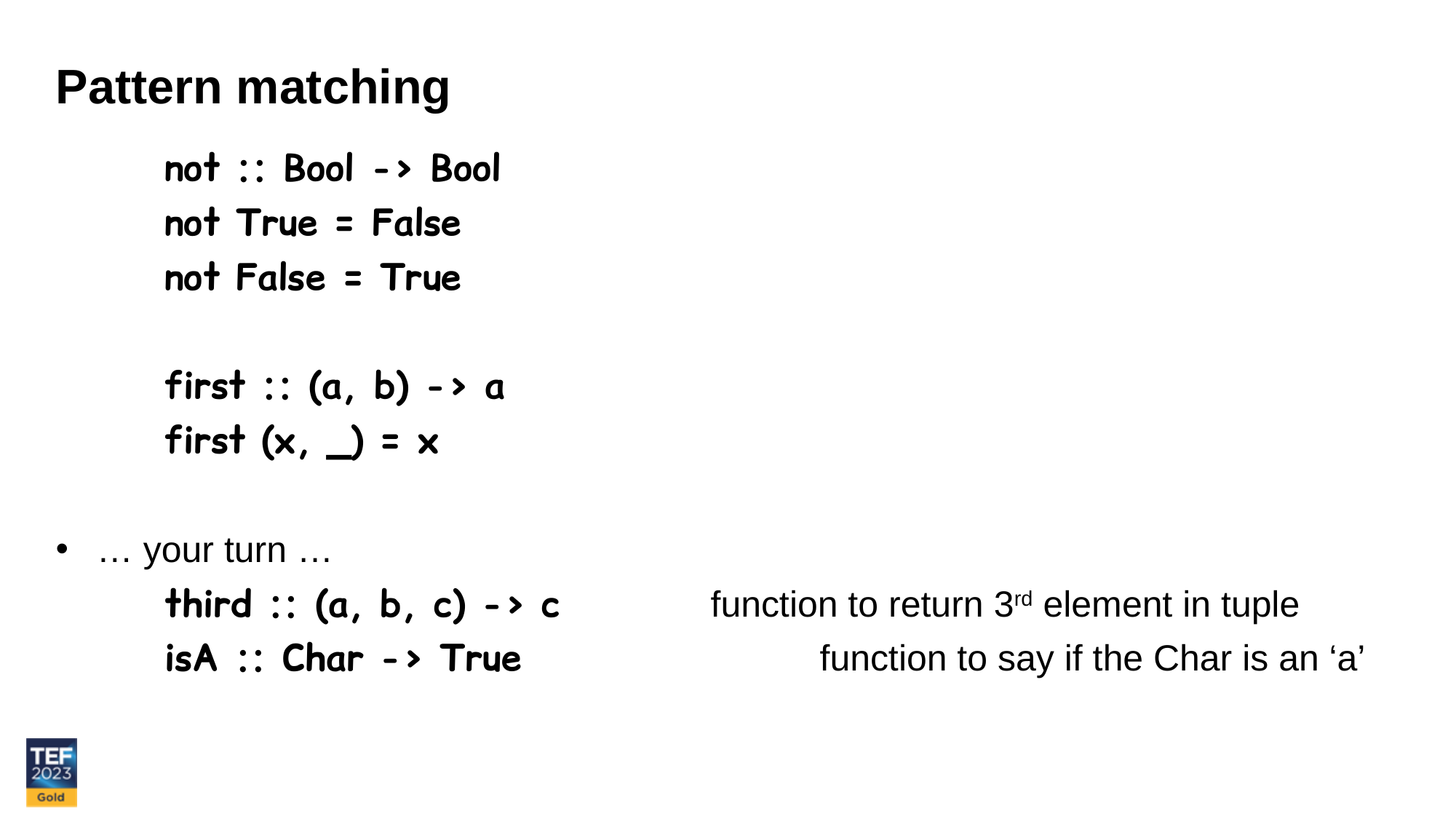

Pattern matching
	not :: Bool -> Bool
	not True = False
	not False = True

	first :: (a, b) -> a
	first (x, _) = x

… your turn …
	third :: (a, b, c) -> c		function to return 3rd element in tuple
	isA :: Char -> True			function to say if the Char is an ‘a’